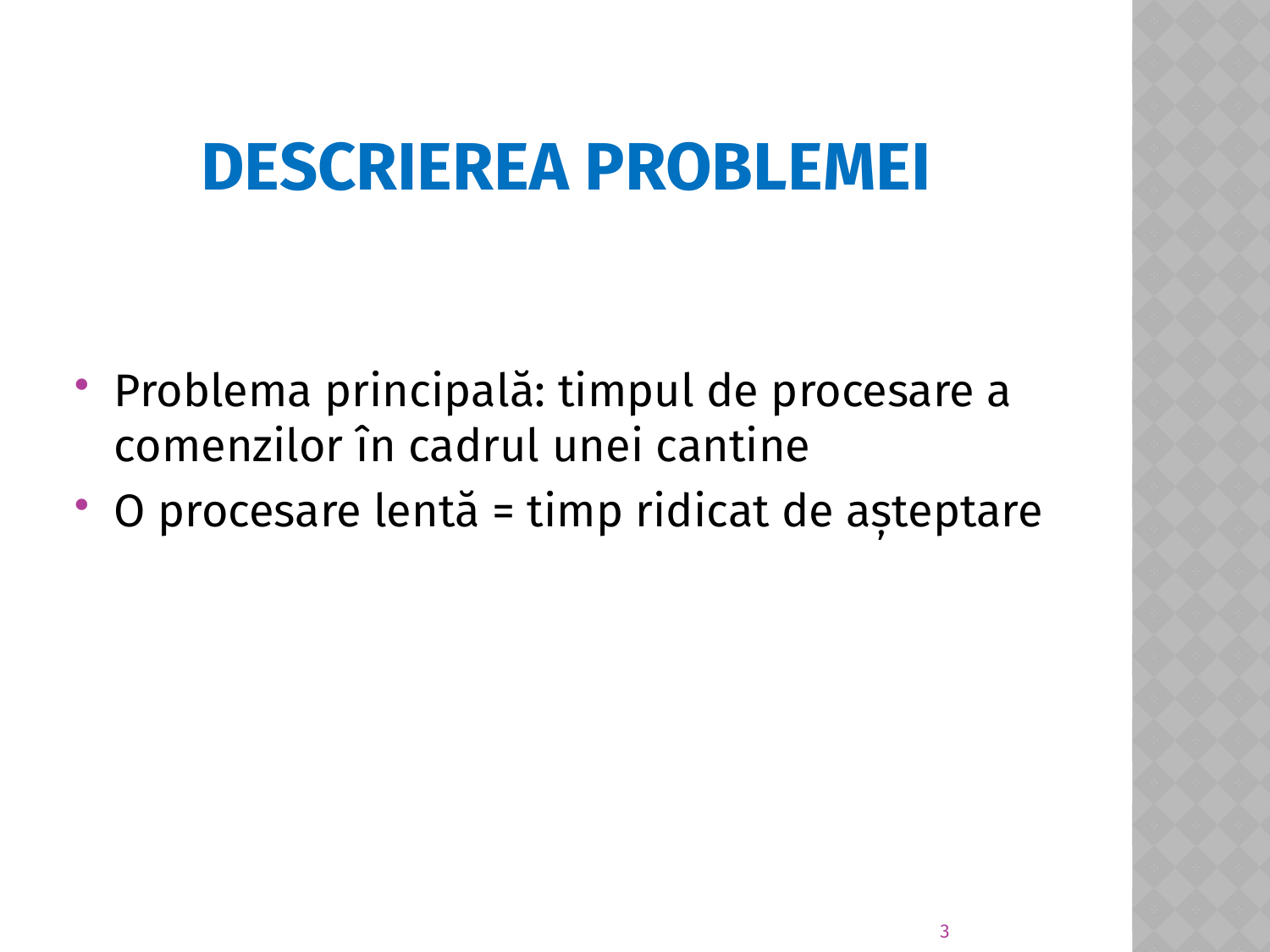

# Descrierea problemei

Problema principală: timpul de procesare a comenzilor în cadrul unei cantine
O procesare lentă = timp ridicat de așteptare
3